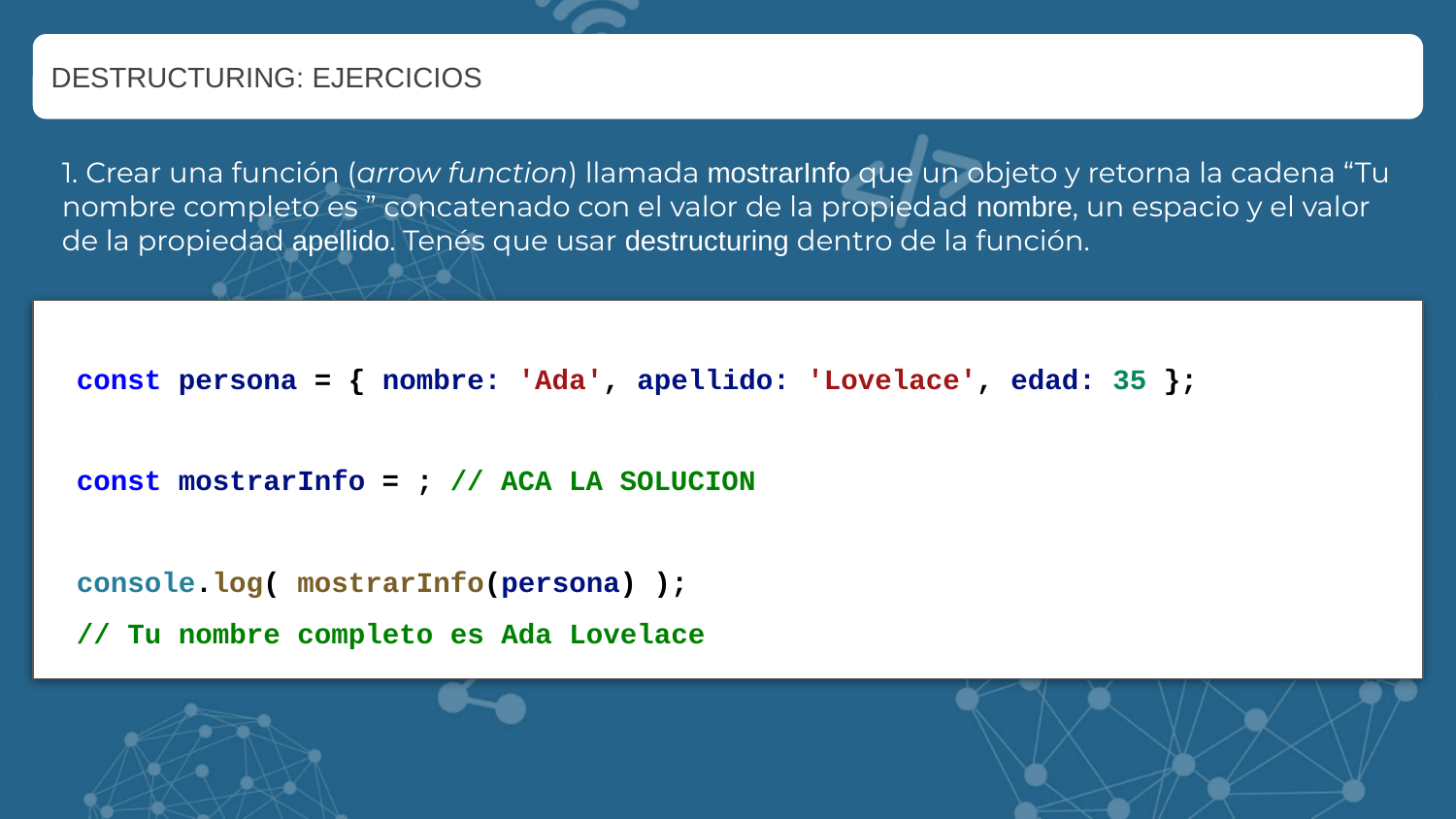

DESTRUCTURING: EJERCICIOS
1. Crear una función (arrow function) llamada mostrarInfo que un objeto y retorna la cadena “Tu nombre completo es ” concatenado con el valor de la propiedad nombre, un espacio y el valor de la propiedad apellido. Tenés que usar destructuring dentro de la función.
const persona = { nombre: 'Ada', apellido: 'Lovelace', edad: 35 };

const mostrarInfo = ; // ACA LA SOLUCION

console.log( mostrarInfo(persona) );
// Tu nombre completo es Ada Lovelace